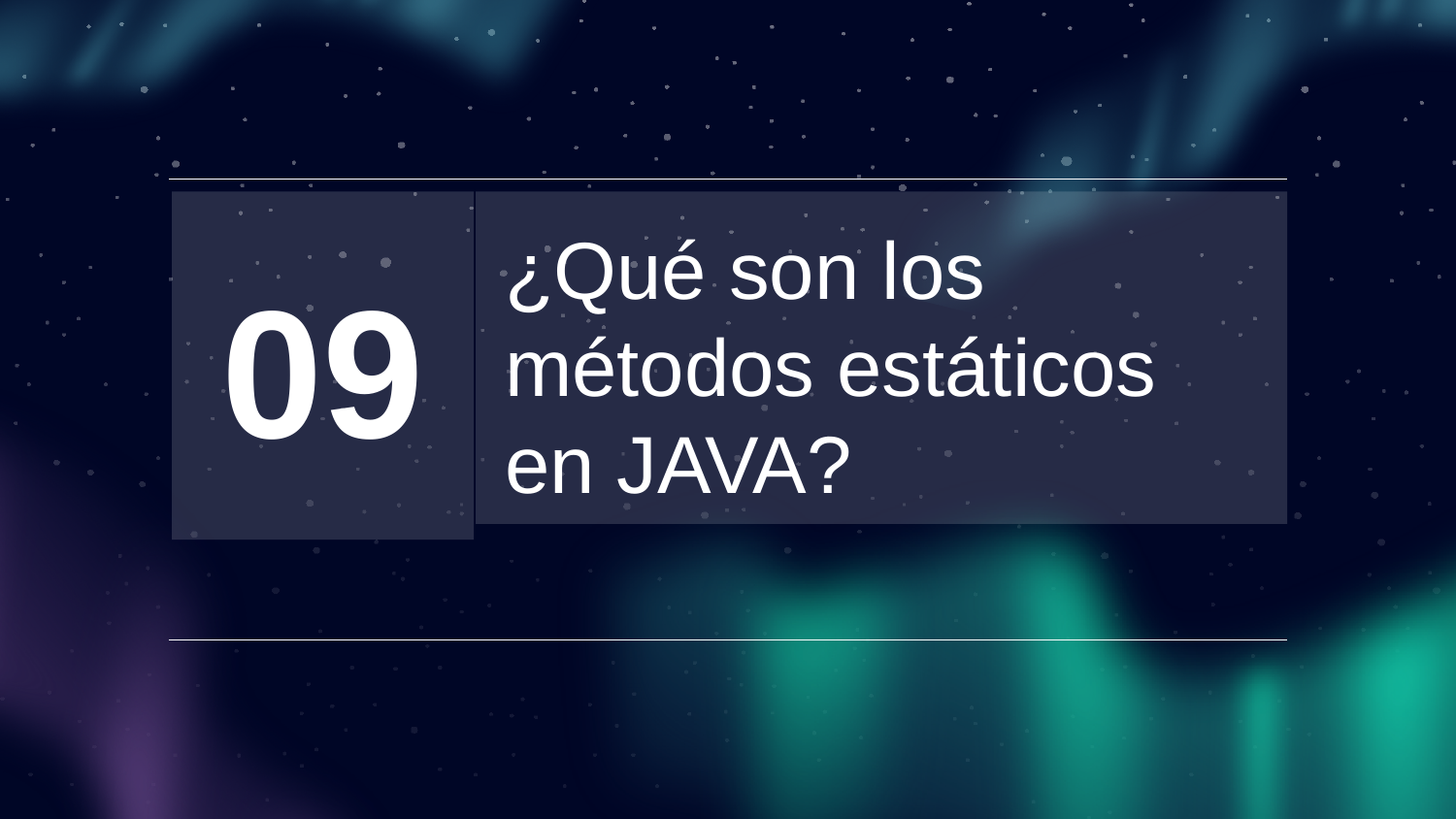

09
# ¿Qué son los métodos estáticos en JAVA?